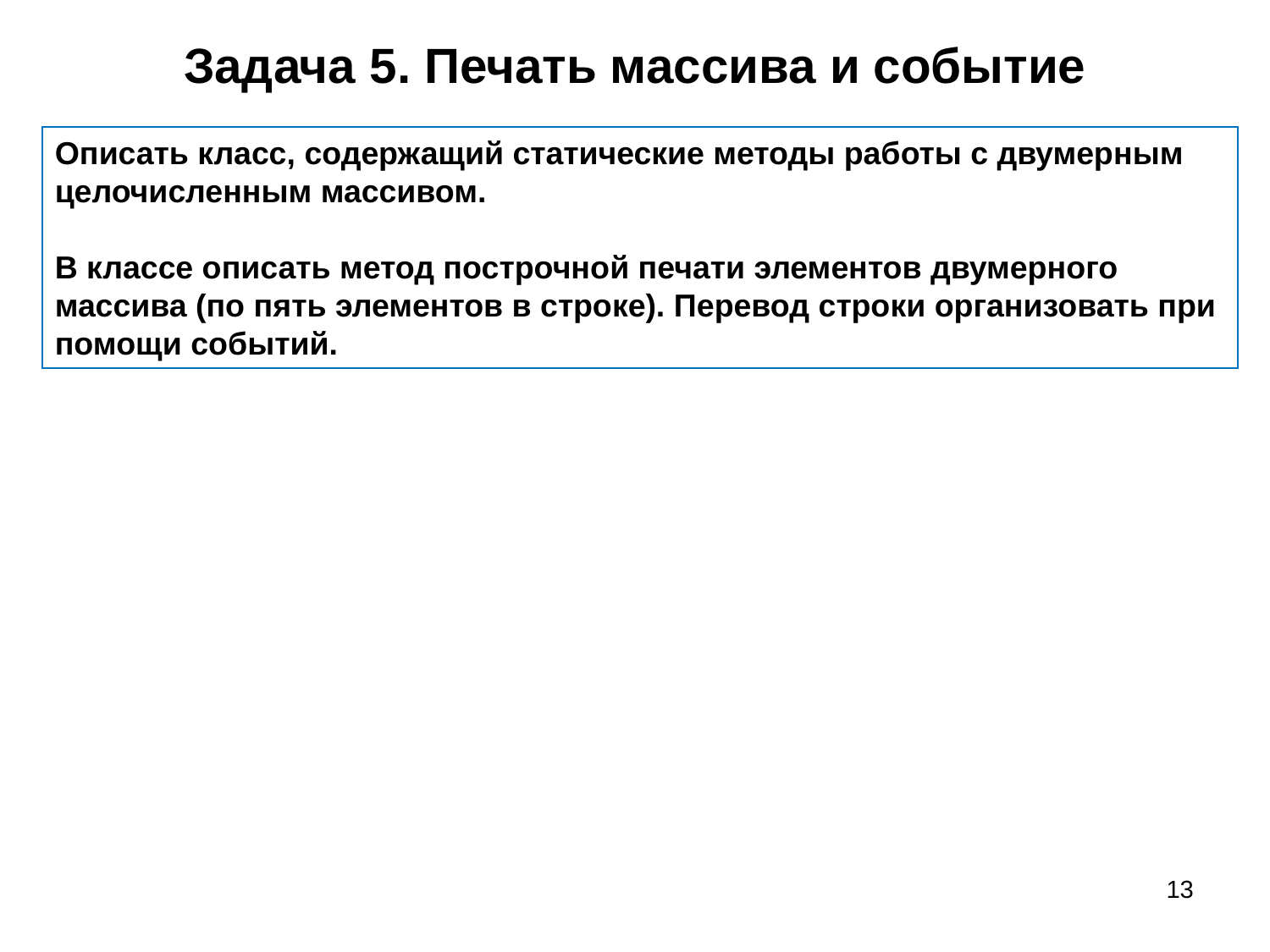

# Задача 5. Печать массива и событие
Описать класс, содержащий статические методы работы с двумерным целочисленным массивом.

В классе описать метод построчной печати элементов двумерного массива (по пять элементов в строке). Перевод строки организовать при помощи событий.
13